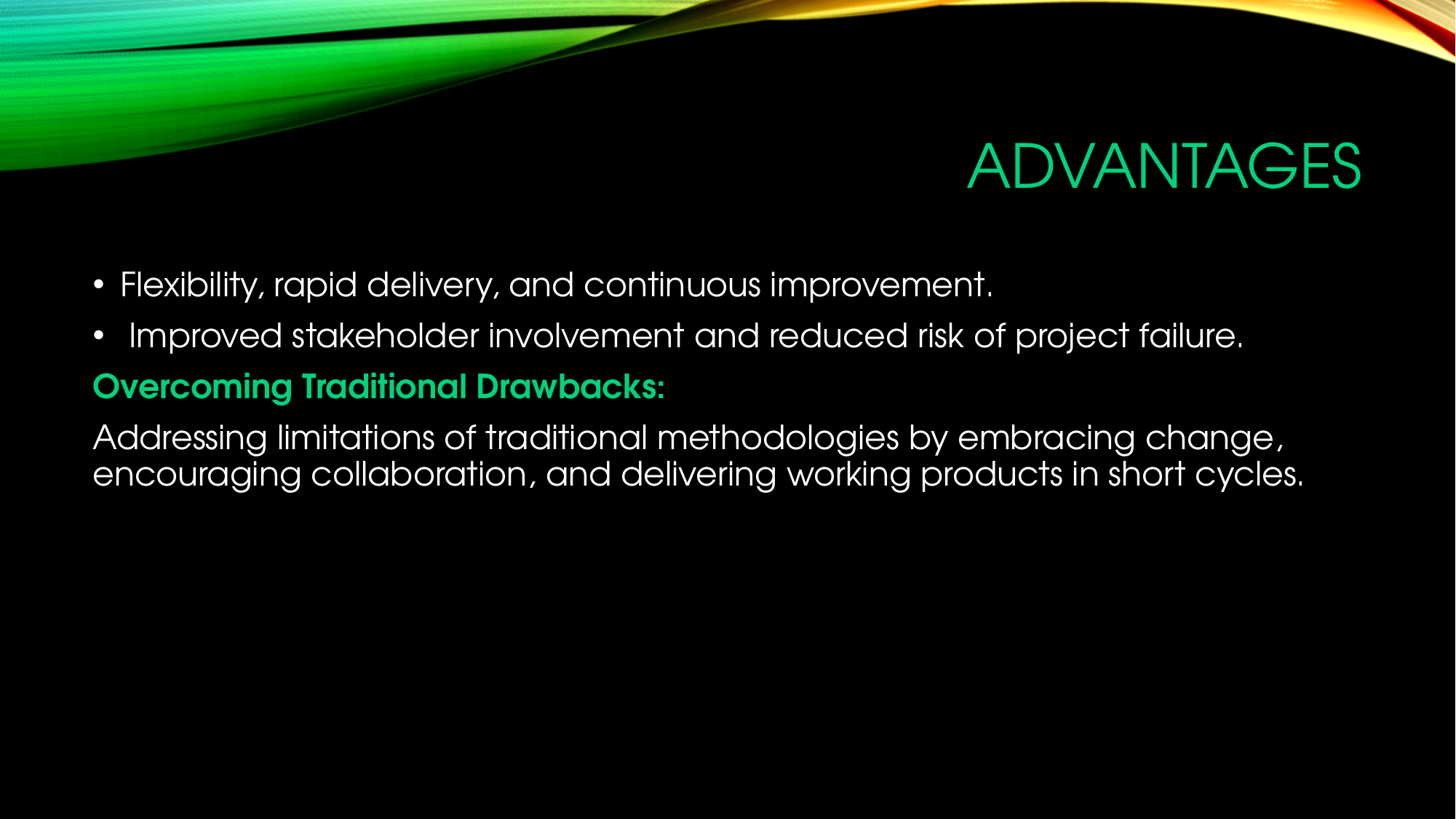

# Advantages
Flexibility, rapid delivery, and continuous improvement.
 Improved stakeholder involvement and reduced risk of project failure.
Overcoming Traditional Drawbacks:
Addressing limitations of traditional methodologies by embracing change, encouraging collaboration, and delivering working products in short cycles.